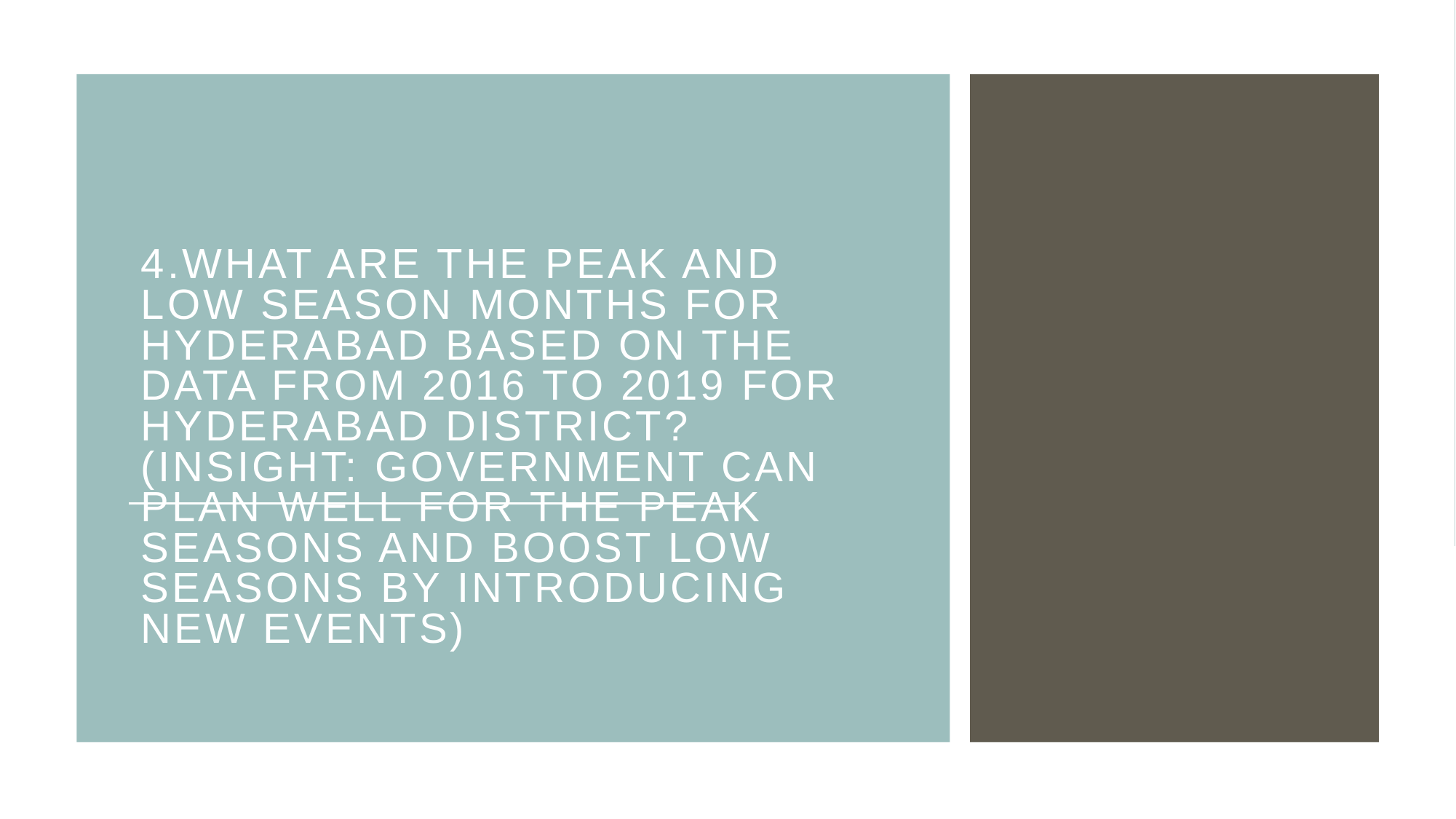

# 4.What are the peak and low season months for Hyderabad based on the data from 2016 to 2019 for Hyderabad district? (Insight: Government can plan well for the peak seasons and boost low seasons by introducing new events)